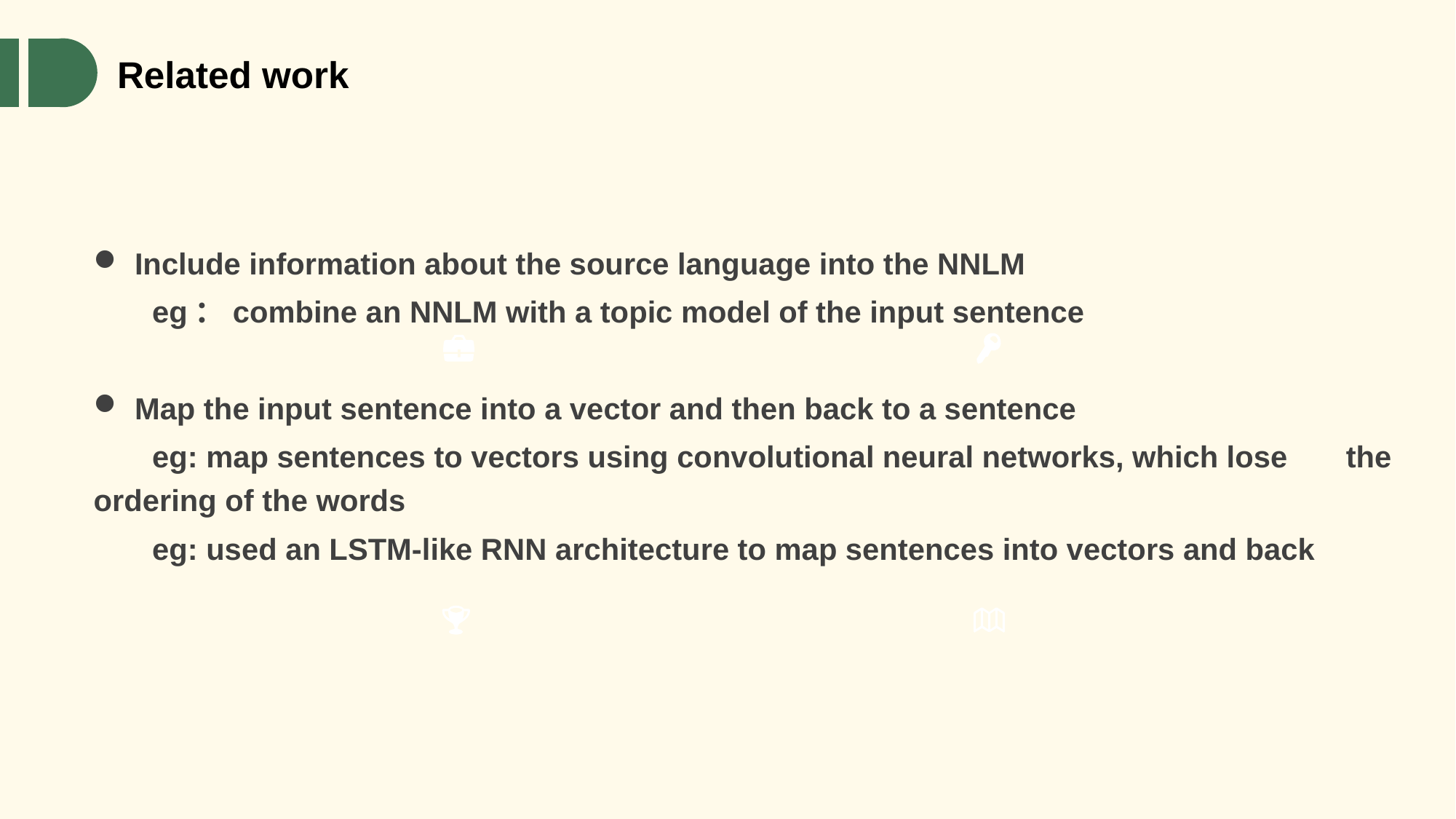

Related work

Include information about the source language into the NNLM
       eg：combine an NNLM with a topic model of the input sentence

Map the input sentence into a vector and then back to a sentence
       eg: map sentences to vectors using convolutional neural networks, which lose       the ordering of the words
       eg: used an LSTM-like RNN architecture to map sentences into vectors and back